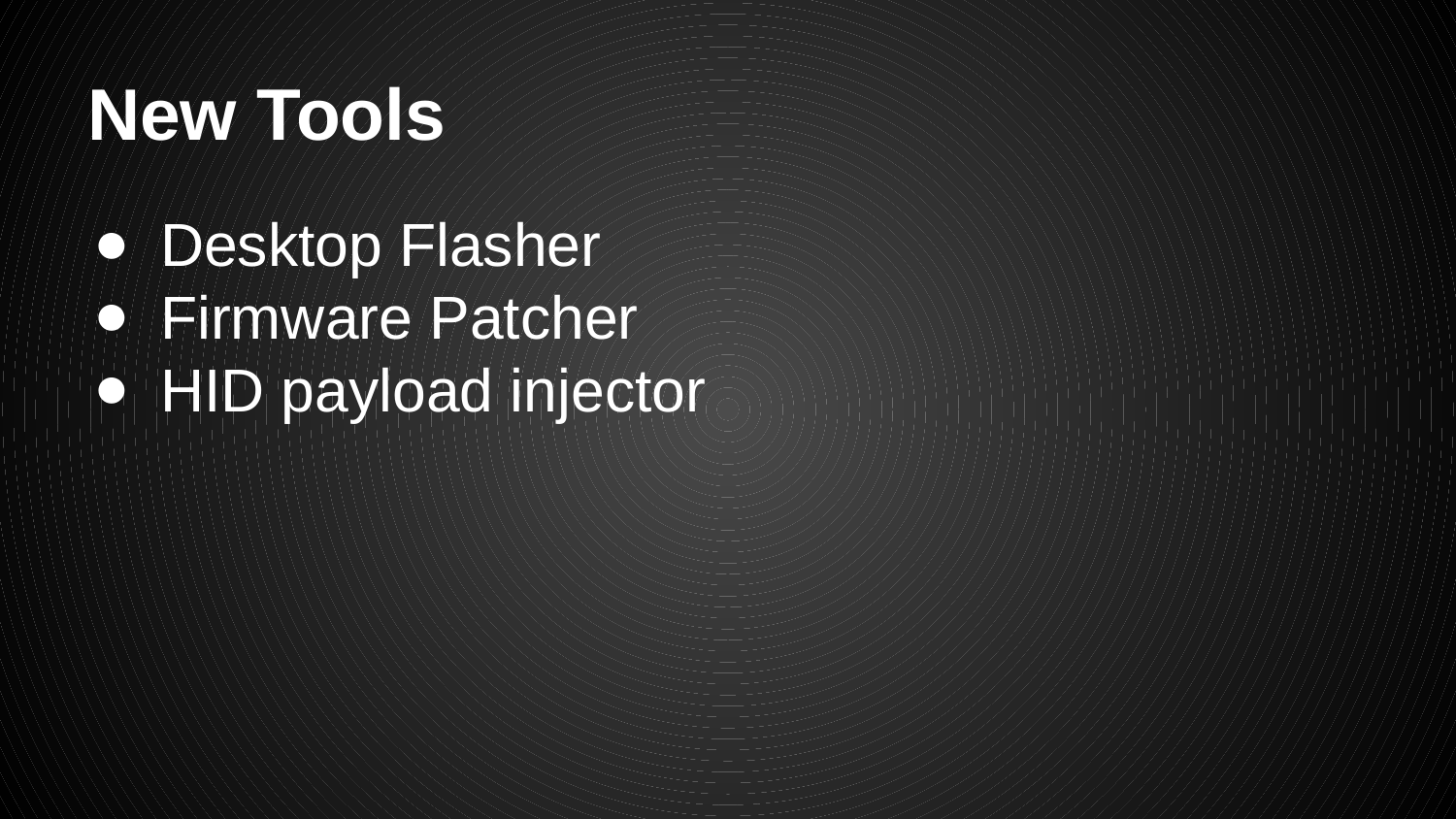

# New Tools
Desktop Flasher
Firmware Patcher
HID payload injector